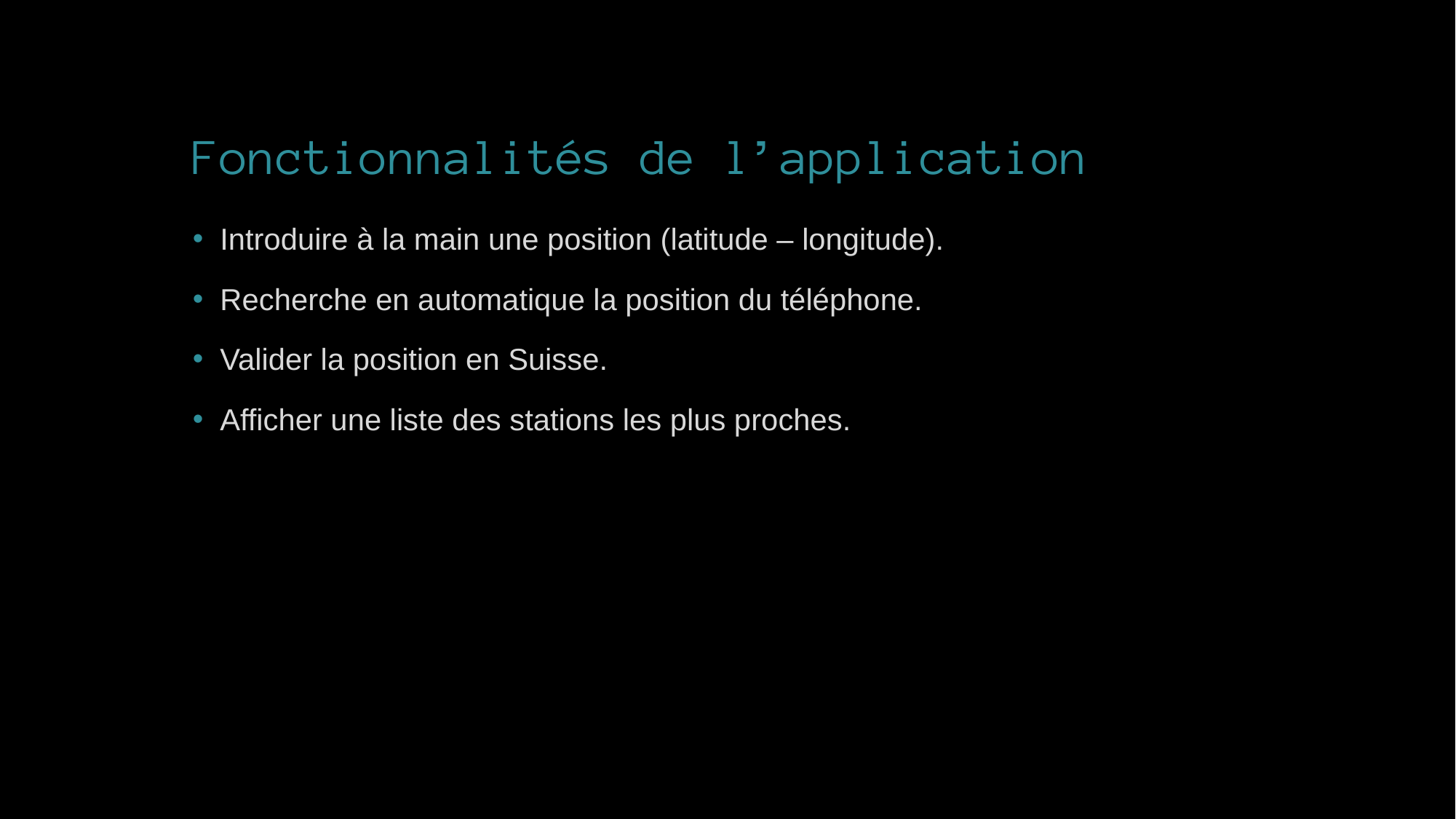

# Fonctionnalités de l’application
Introduire à la main une position (latitude – longitude).
Recherche en automatique la position du téléphone.
Valider la position en Suisse.
Afficher une liste des stations les plus proches.